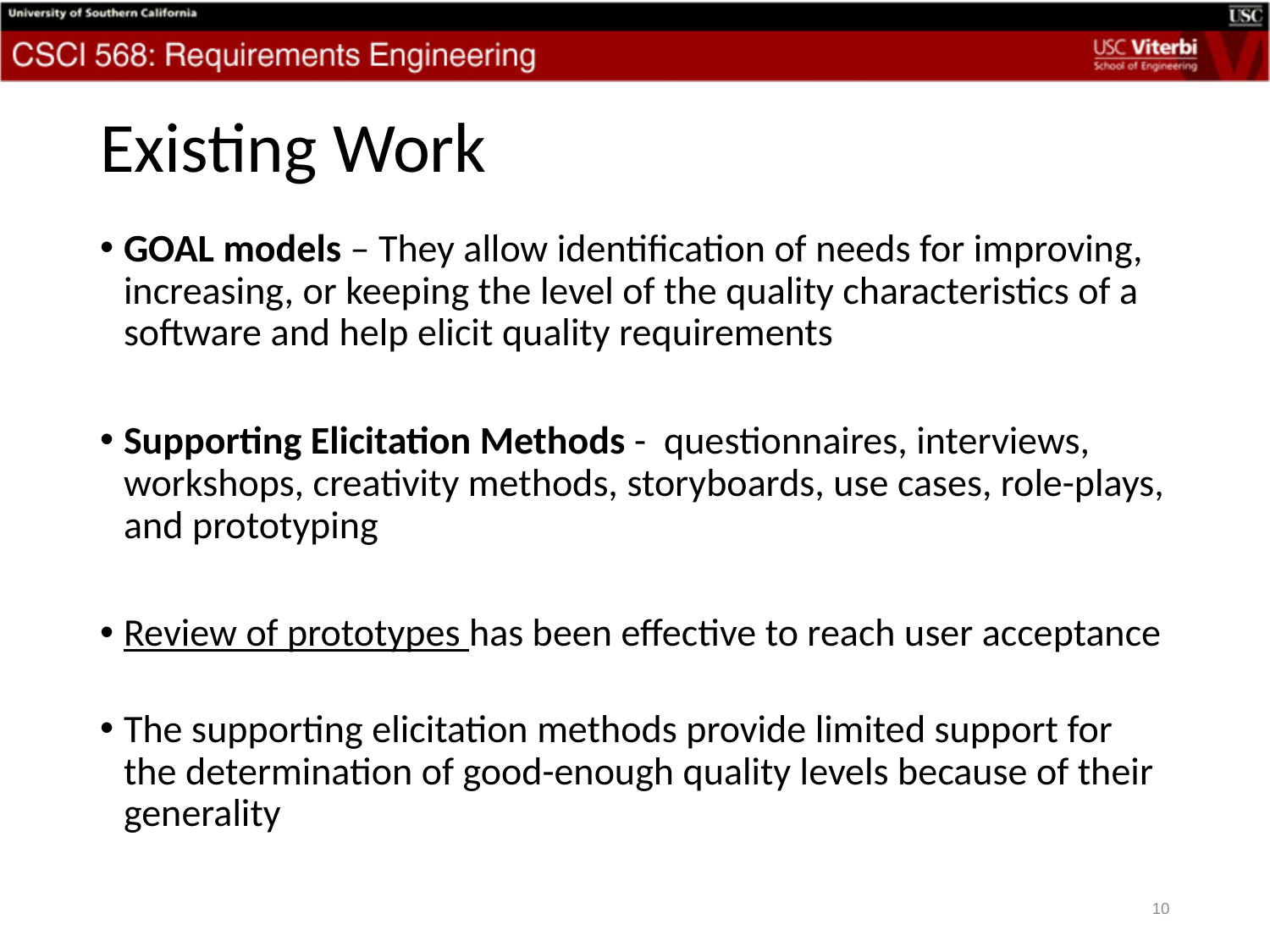

# Existing Work
GOAL models – They allow identification of needs for improving, increasing, or keeping the level of the quality characteristics of a software and help elicit quality requirements

Supporting Elicitation Methods -  questionnaires, interviews, workshops, creativity methods, storyboards, use cases, role-plays, and prototyping

Review of prototypes has been effective to reach user acceptance
The supporting elicitation methods provide limited support for the determination of good-enough quality levels because of their generality
10